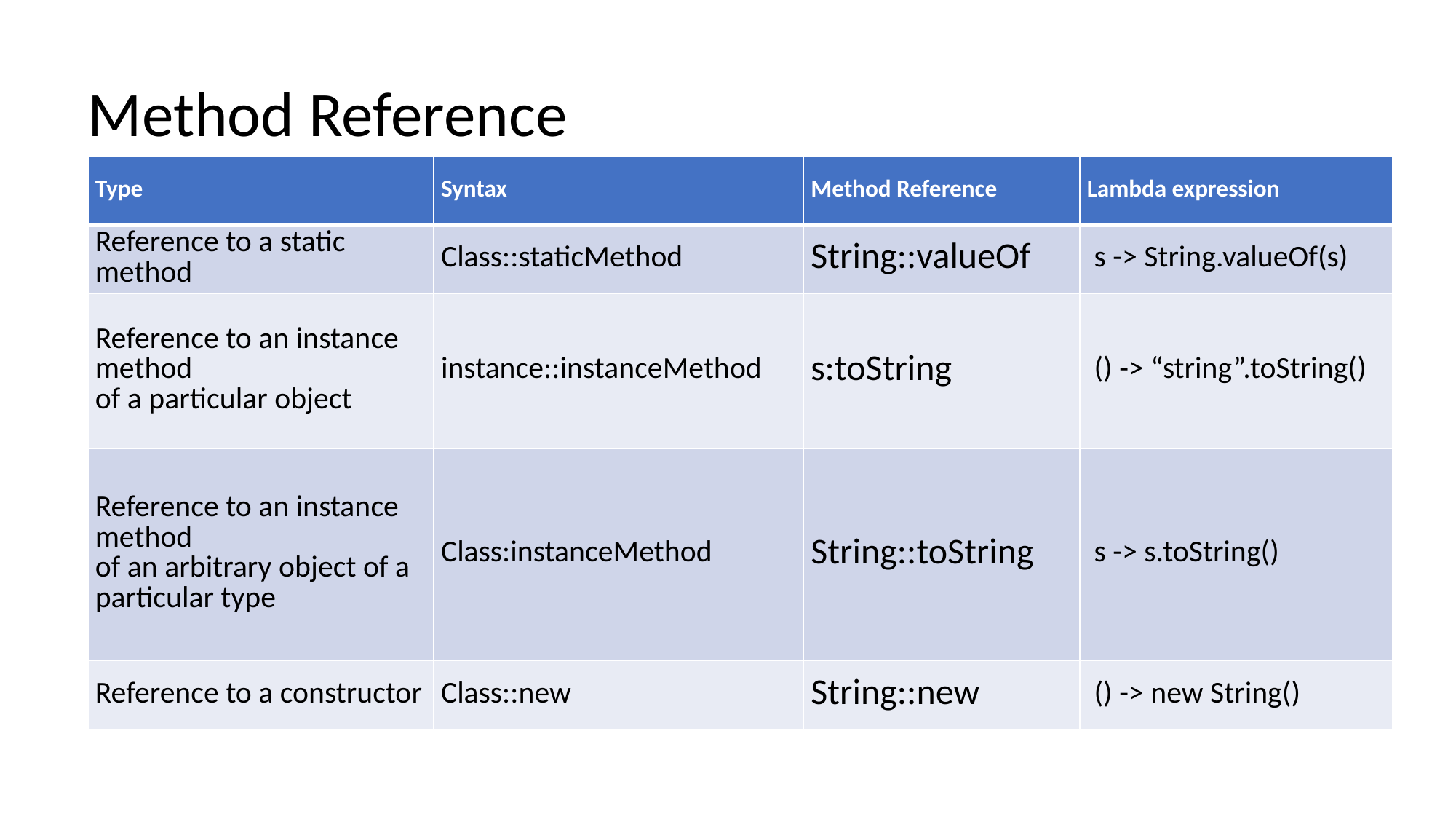

# Method Reference
| Type | Syntax | Method Reference | Lambda expression |
| --- | --- | --- | --- |
| Reference to a static method | Class::staticMethod | String::valueOf | s -> String.valueOf(s) |
| Reference to an instance method of a particular object | instance::instanceMethod | s:toString | () -> “string”.toString() |
| Reference to an instance method of an arbitrary object of a particular type | Class:instanceMethod | String::toString | s -> s.toString() |
| Reference to a constructor | Class::new | String::new | () -> new String() |